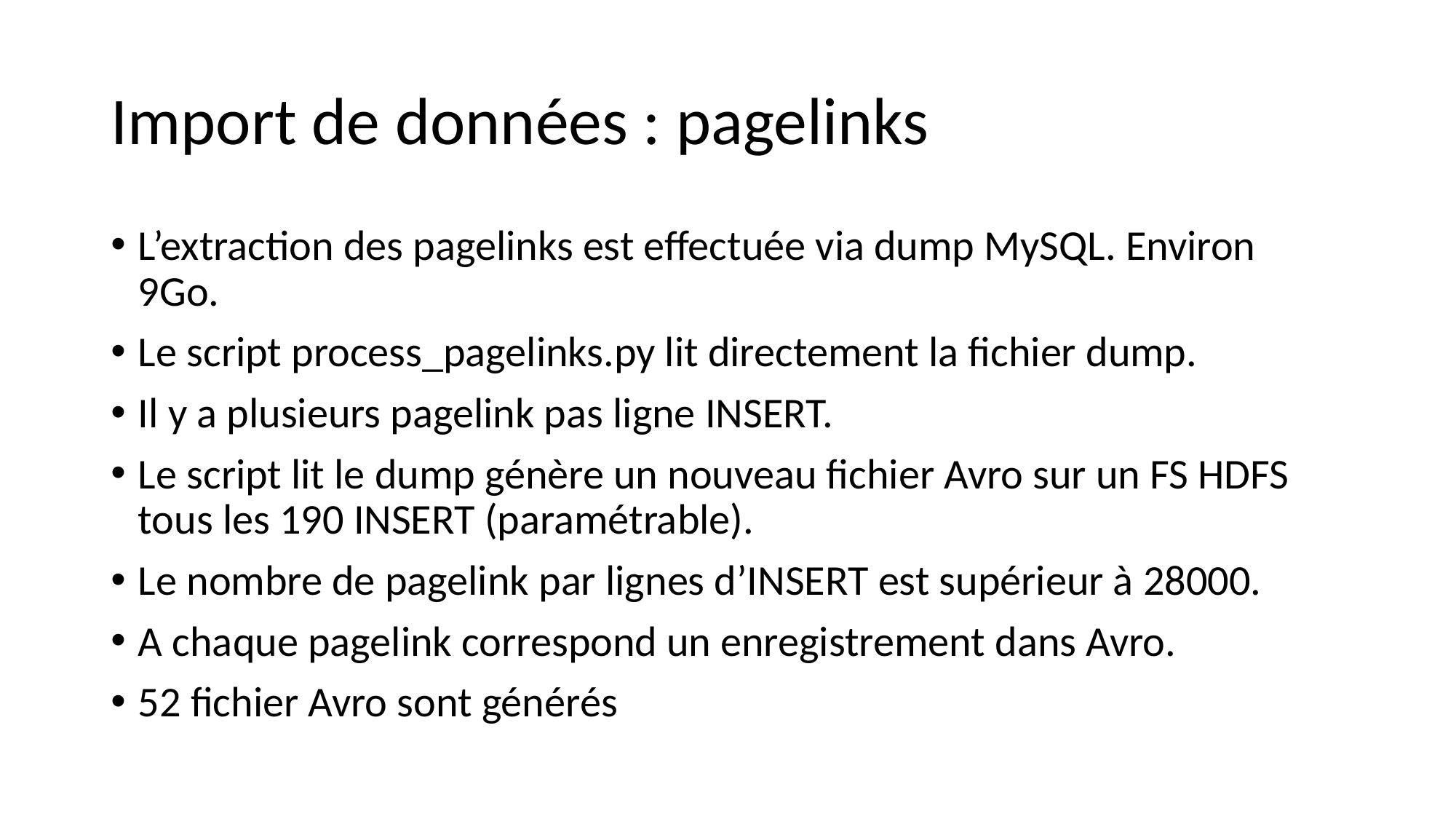

# Import de données : pagelinks
L’extraction des pagelinks est effectuée via dump MySQL. Environ 9Go.
Le script process_pagelinks.py lit directement la fichier dump.
Il y a plusieurs pagelink pas ligne INSERT.
Le script lit le dump génère un nouveau fichier Avro sur un FS HDFS tous les 190 INSERT (paramétrable).
Le nombre de pagelink par lignes d’INSERT est supérieur à 28000.
A chaque pagelink correspond un enregistrement dans Avro.
52 fichier Avro sont générés